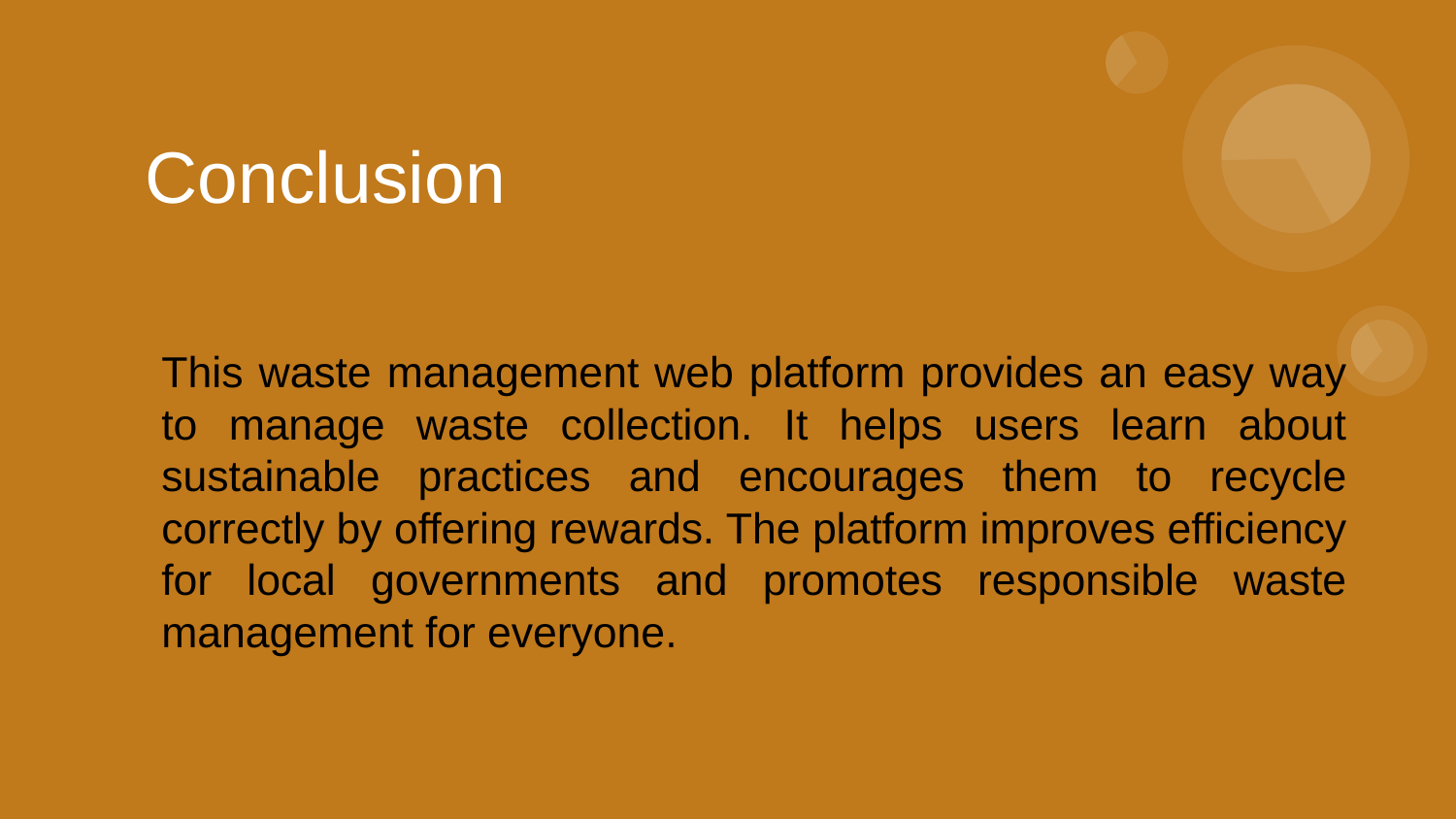

Conclusion
# This waste management web platform provides an easy way to manage waste collection. It helps users learn about sustainable practices and encourages them to recycle correctly by offering rewards. The platform improves efficiency for local governments and promotes responsible waste management for everyone.